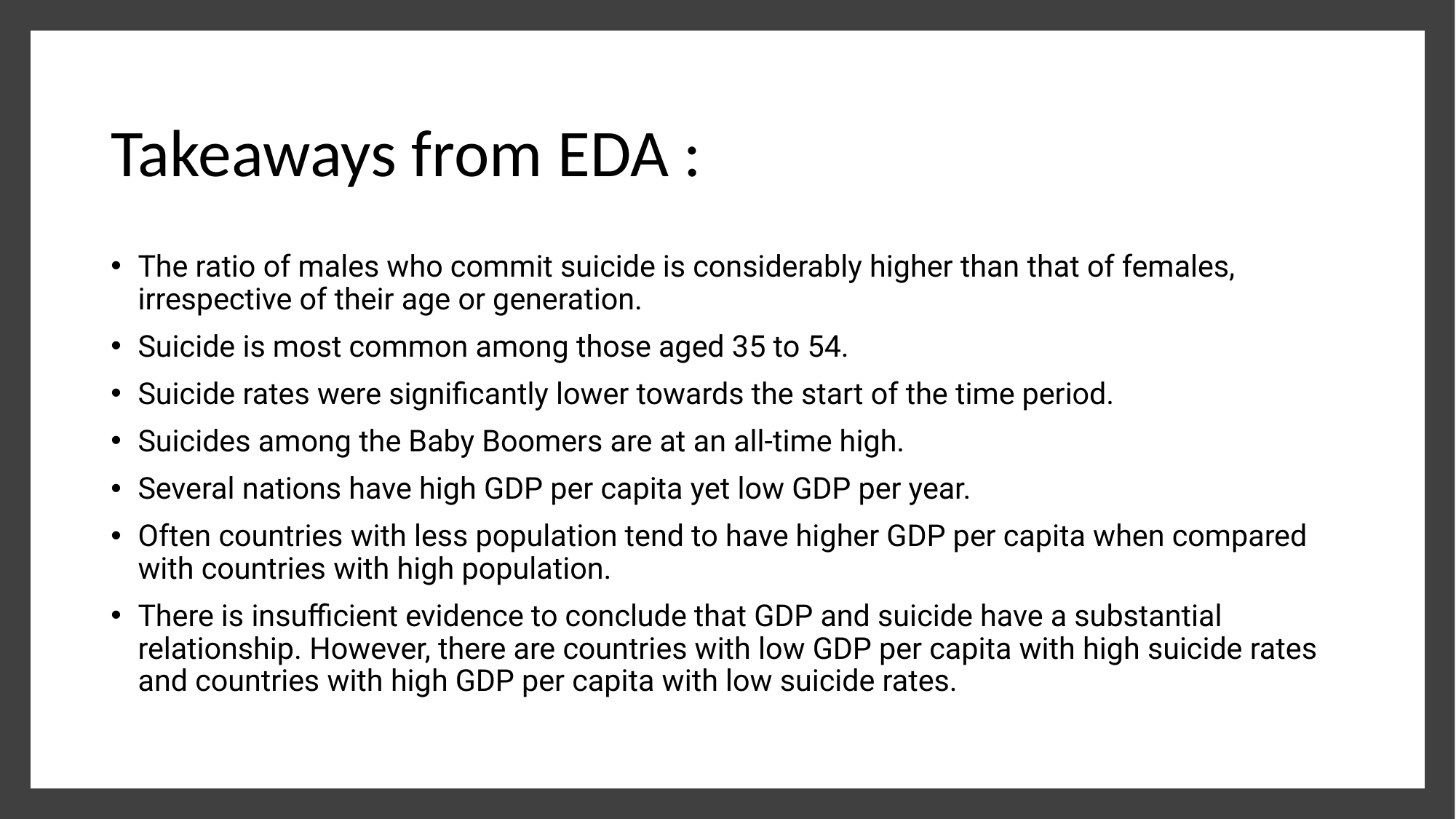

# Takeaways from EDA :
The ratio of males who commit suicide is considerably higher than that of females, irrespective of their age or generation.
Suicide is most common among those aged 35 to 54.
Suicide rates were significantly lower towards the start of the time period.
Suicides among the Baby Boomers are at an all-time high.
Several nations have high GDP per capita yet low GDP per year.
Often countries with less population tend to have higher GDP per capita when compared with countries with high population.
There is insufficient evidence to conclude that GDP and suicide have a substantial relationship. However, there are countries with low GDP per capita with high suicide rates and countries with high GDP per capita with low suicide rates.